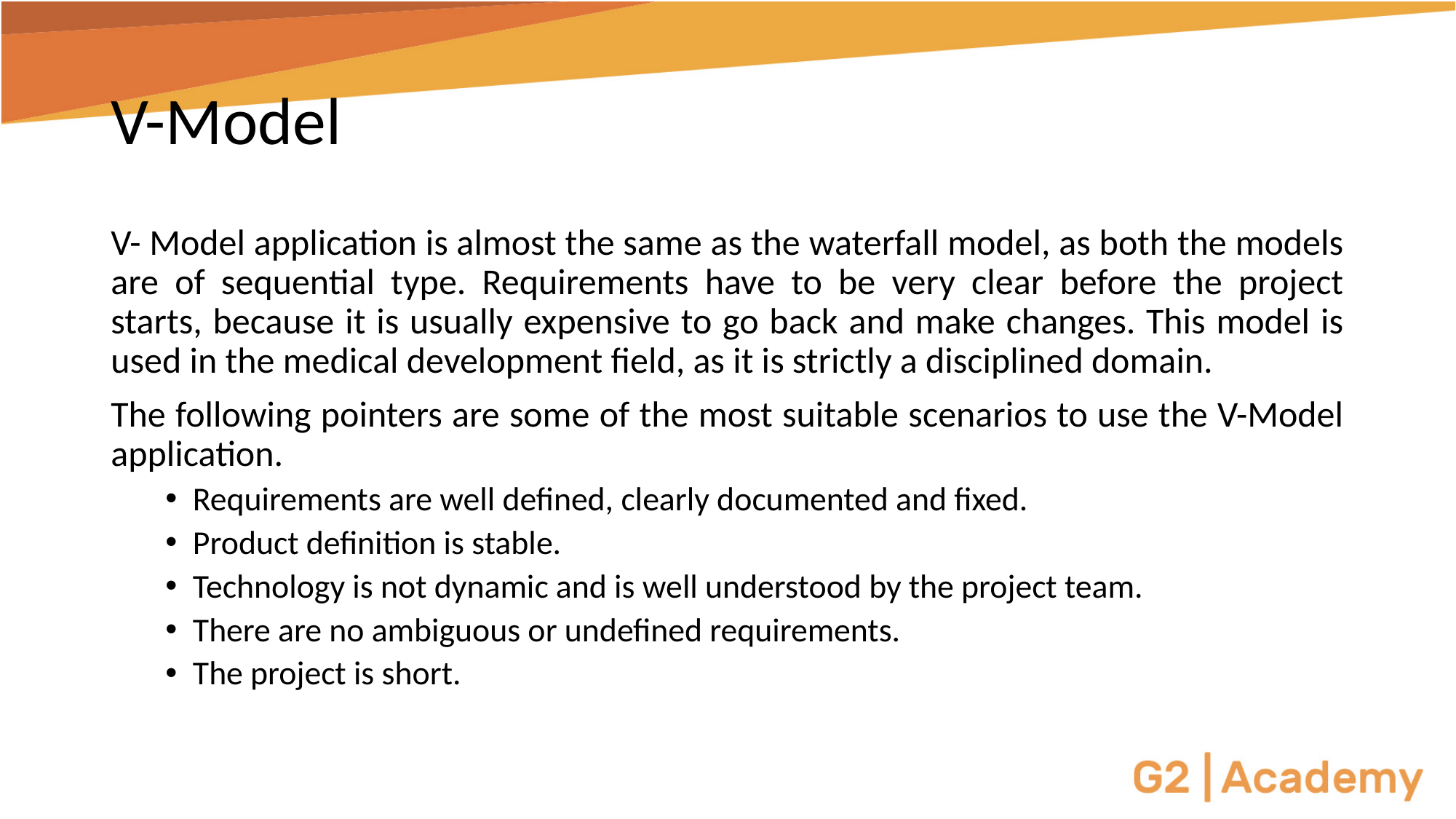

# V-Model
V- Model application is almost the same as the waterfall model, as both the models are of sequential type. Requirements have to be very clear before the project starts, because it is usually expensive to go back and make changes. This model is used in the medical development field, as it is strictly a disciplined domain.
The following pointers are some of the most suitable scenarios to use the V-Model application.
Requirements are well defined, clearly documented and fixed.
Product definition is stable.
Technology is not dynamic and is well understood by the project team.
There are no ambiguous or undefined requirements.
The project is short.